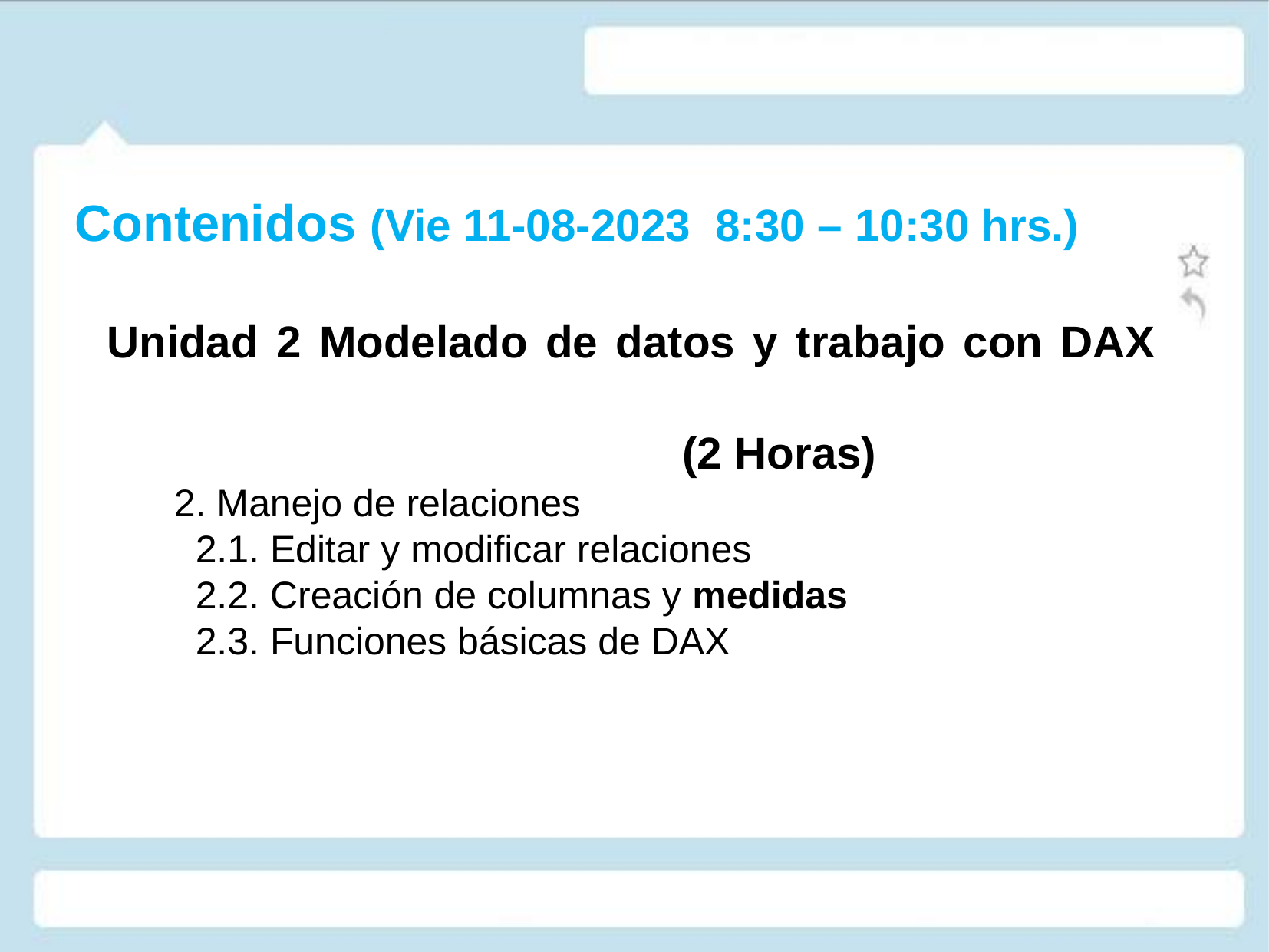

Contenidos (Vie 11-08-2023  8:30 – 10:30 hrs.)
Unidad 2 Modelado de datos y trabajo con DAX 															(2 Horas)
2. Manejo de relaciones
  2.1. Editar y modificar relaciones
  2.2. Creación de columnas y medidas
  2.3. Funciones básicas de DAX
2